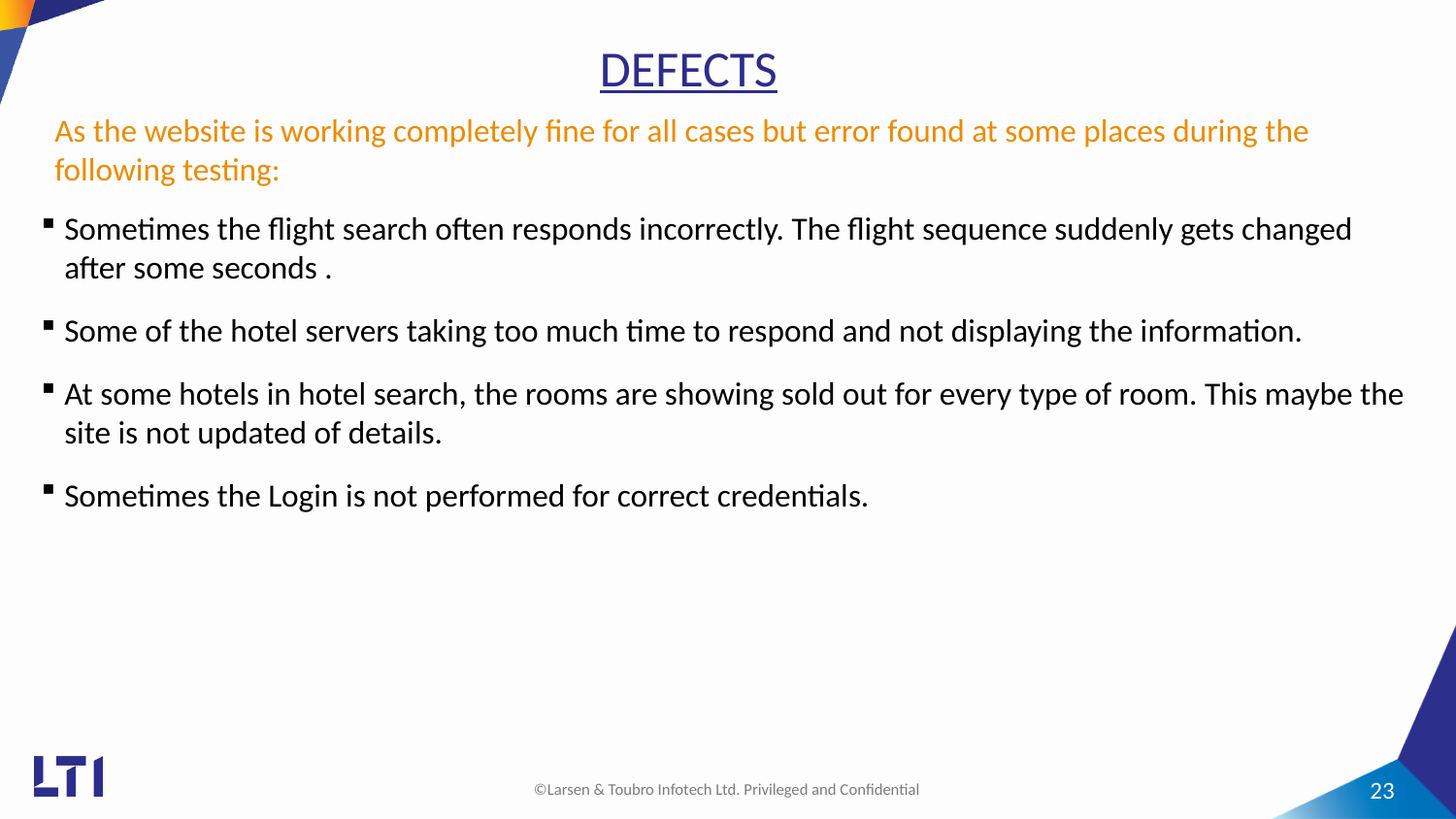

# DEFECTS
As the website is working completely fine for all cases but error found at some places during the following testing:
Sometimes the flight search often responds incorrectly. The flight sequence suddenly gets changed after some seconds .
Some of the hotel servers taking too much time to respond and not displaying the information.
At some hotels in hotel search, the rooms are showing sold out for every type of room. This maybe the site is not updated of details.
Sometimes the Login is not performed for correct credentials.